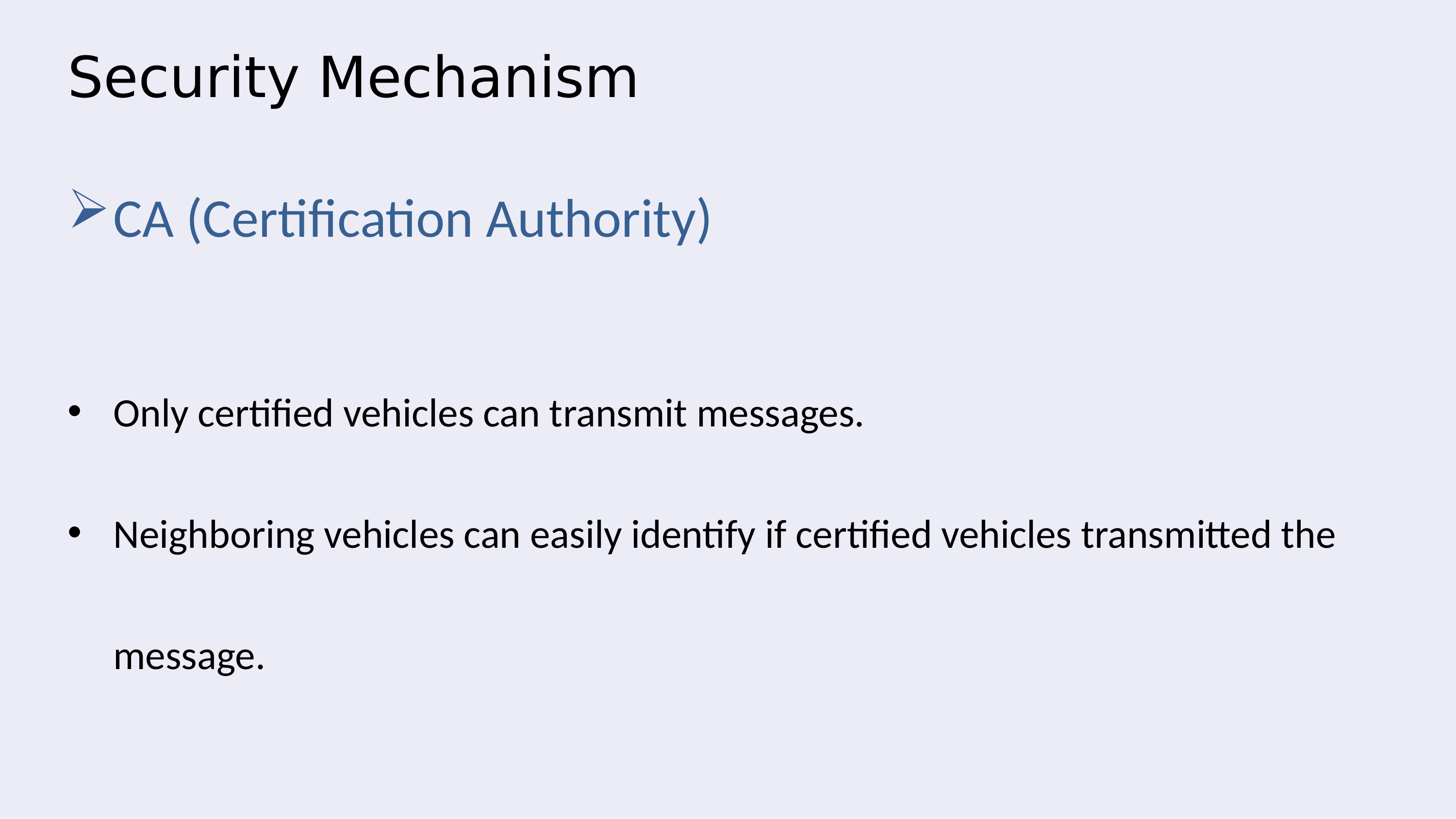

Security Mechanism
CA (Certification Authority)

Only certified vehicles can transmit messages.
Neighboring vehicles can easily identify if certified vehicles transmitted the message.
7